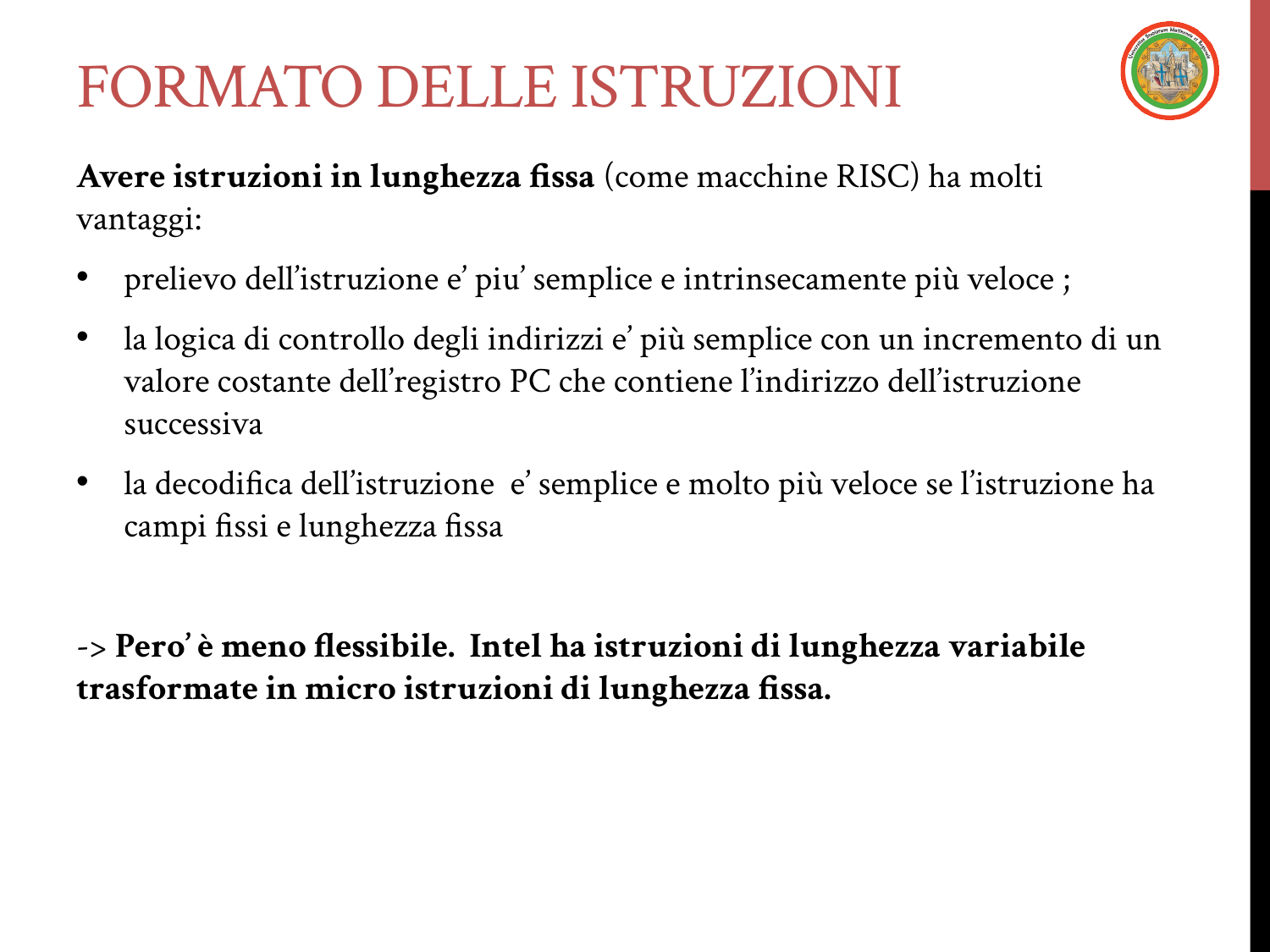

# Formato delle istruzioni
Avere istruzioni in lunghezza fissa (come macchine RISC) ha molti vantaggi:
prelievo dell’istruzione e’ piu’ semplice e intrinsecamente più veloce ;
la logica di controllo degli indirizzi e’ più semplice con un incremento di un valore costante dell’registro PC che contiene l’indirizzo dell’istruzione successiva
la decodifica dell’istruzione  e’ semplice e molto più veloce se l’istruzione ha campi fissi e lunghezza fissa

-> Pero’ è meno flessibile.  Intel ha istruzioni di lunghezza variabile trasformate in micro istruzioni di lunghezza fissa.